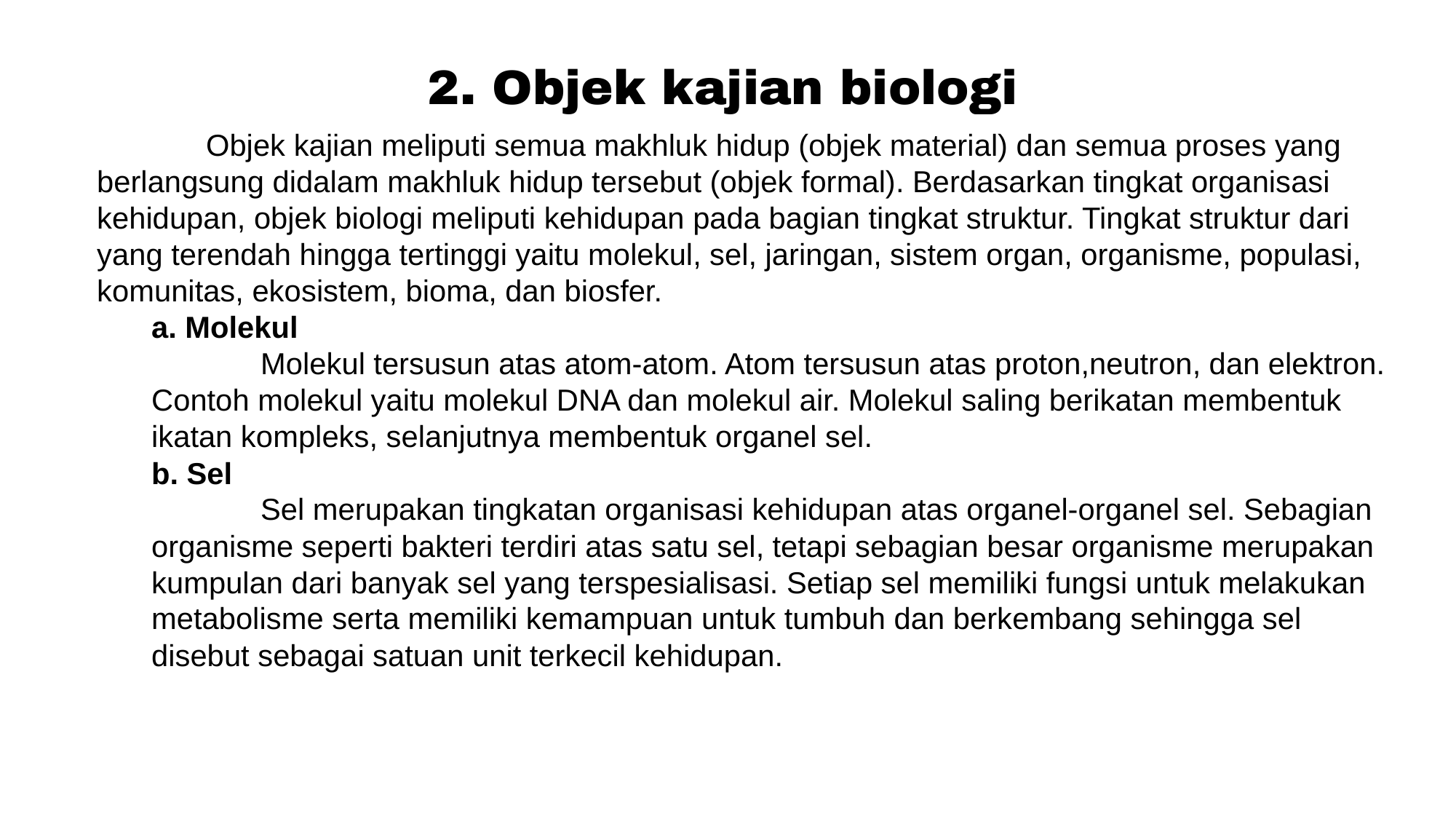

2. Objek kajian biologi
	Objek kajian meliputi semua makhluk hidup (objek material) dan semua proses yang berlangsung didalam makhluk hidup tersebut (objek formal). Berdasarkan tingkat organisasi kehidupan, objek biologi meliputi kehidupan pada bagian tingkat struktur. Tingkat struktur dari yang terendah hingga tertinggi yaitu molekul, sel, jaringan, sistem organ, organisme, populasi, komunitas, ekosistem, bioma, dan biosfer.
a. Molekul
	Molekul tersusun atas atom-atom. Atom tersusun atas proton,neutron, dan elektron. Contoh molekul yaitu molekul DNA dan molekul air. Molekul saling berikatan membentuk ikatan kompleks, selanjutnya membentuk organel sel.
b. Sel
	Sel merupakan tingkatan organisasi kehidupan atas organel-organel sel. Sebagian organisme seperti bakteri terdiri atas satu sel, tetapi sebagian besar organisme merupakan kumpulan dari banyak sel yang terspesialisasi. Setiap sel memiliki fungsi untuk melakukan metabolisme serta memiliki kemampuan untuk tumbuh dan berkembang sehingga sel disebut sebagai satuan unit terkecil kehidupan.